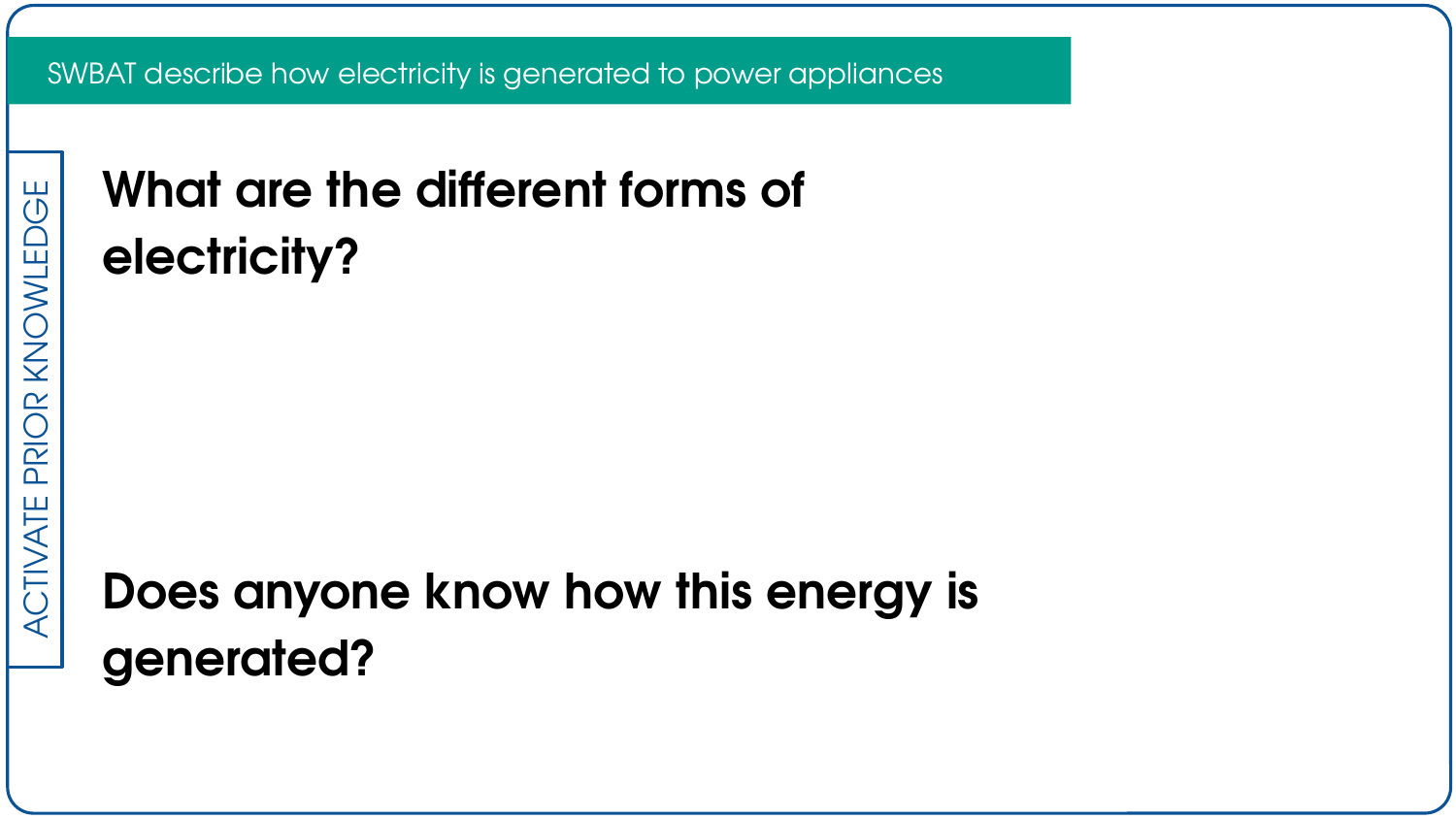

SWBAT describe how electricity is generated to power appliances
What are the different forms of electricity?

Does anyone know how this energy is generated?